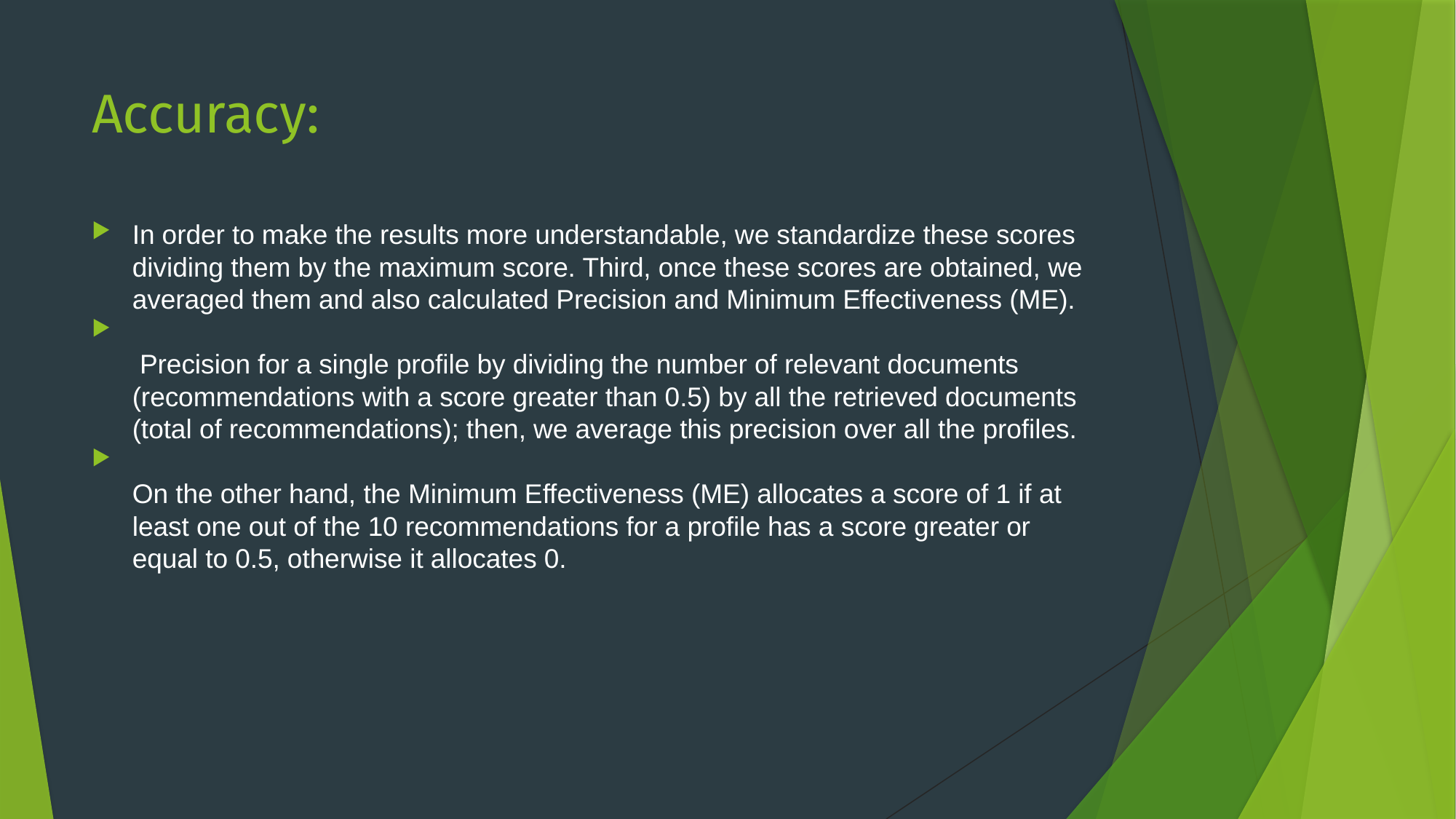

# Accuracy:
In order to make the results more understandable, we standardize these scores dividing them by the maximum score. Third, once these scores are obtained, we averaged them and also calculated Precision and Minimum Effectiveness (ME).
 Precision for a single profile by dividing the number of relevant documents (recommendations with a score greater than 0.5) by all the retrieved documents (total of recommendations); then, we average this precision over all the profiles.
On the other hand, the Minimum Effectiveness (ME) allocates a score of 1 if at least one out of the 10 recommendations for a profile has a score greater or equal to 0.5, otherwise it allocates 0.